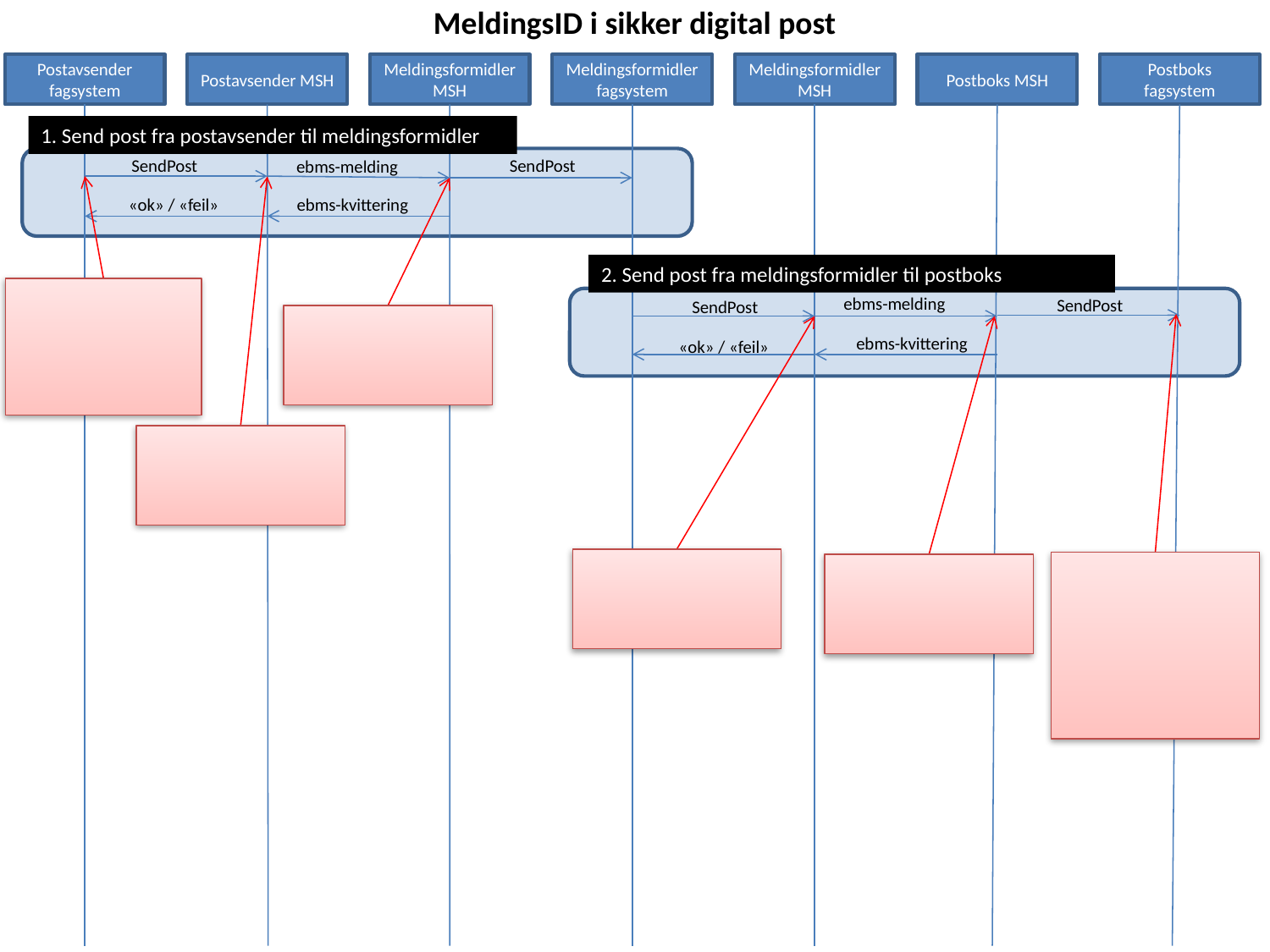

MeldingsID i sikker digital post
Postavsender fagsystem
Postavsender MSH
Meldingsformidler MSH
Meldingsformidler fagsystem
Meldingsformidler MSH
Postboks MSH
Postboks fagsystem
1. Send post fra postavsender til meldingsformidler

SendPost
SendPost
ebms-melding
ebms-kvittering
«ok» / «feil»
2. Send post fra meldingsformidler til postboks

ebms-melding

SendPost
SendPost

ebms-kvittering
«ok» / «feil»